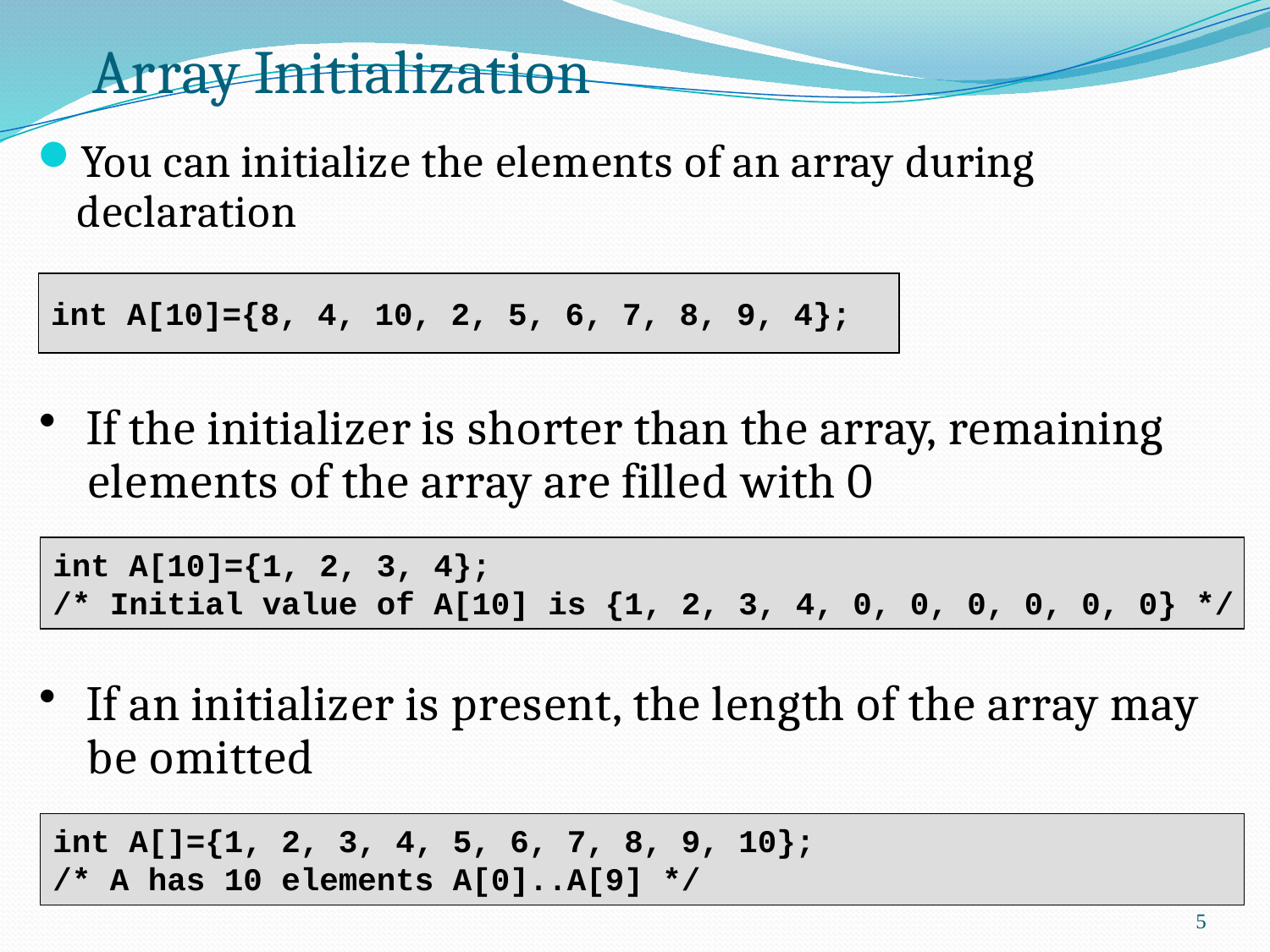

# Array Initialization
You can initialize the elements of an array during declaration
int A[10]={8, 4, 10, 2, 5, 6, 7, 8, 9, 4};
If the initializer is shorter than the array, remaining elements of the array are filled with 0
int A[10]={1, 2, 3, 4};
/* Initial value of A[10] is {1, 2, 3, 4, 0, 0, 0, 0, 0, 0} */
If an initializer is present, the length of the array may be omitted
int A[]={1, 2, 3, 4, 5, 6, 7, 8, 9, 10};
/* A has 10 elements A[0]..A[9] */
5